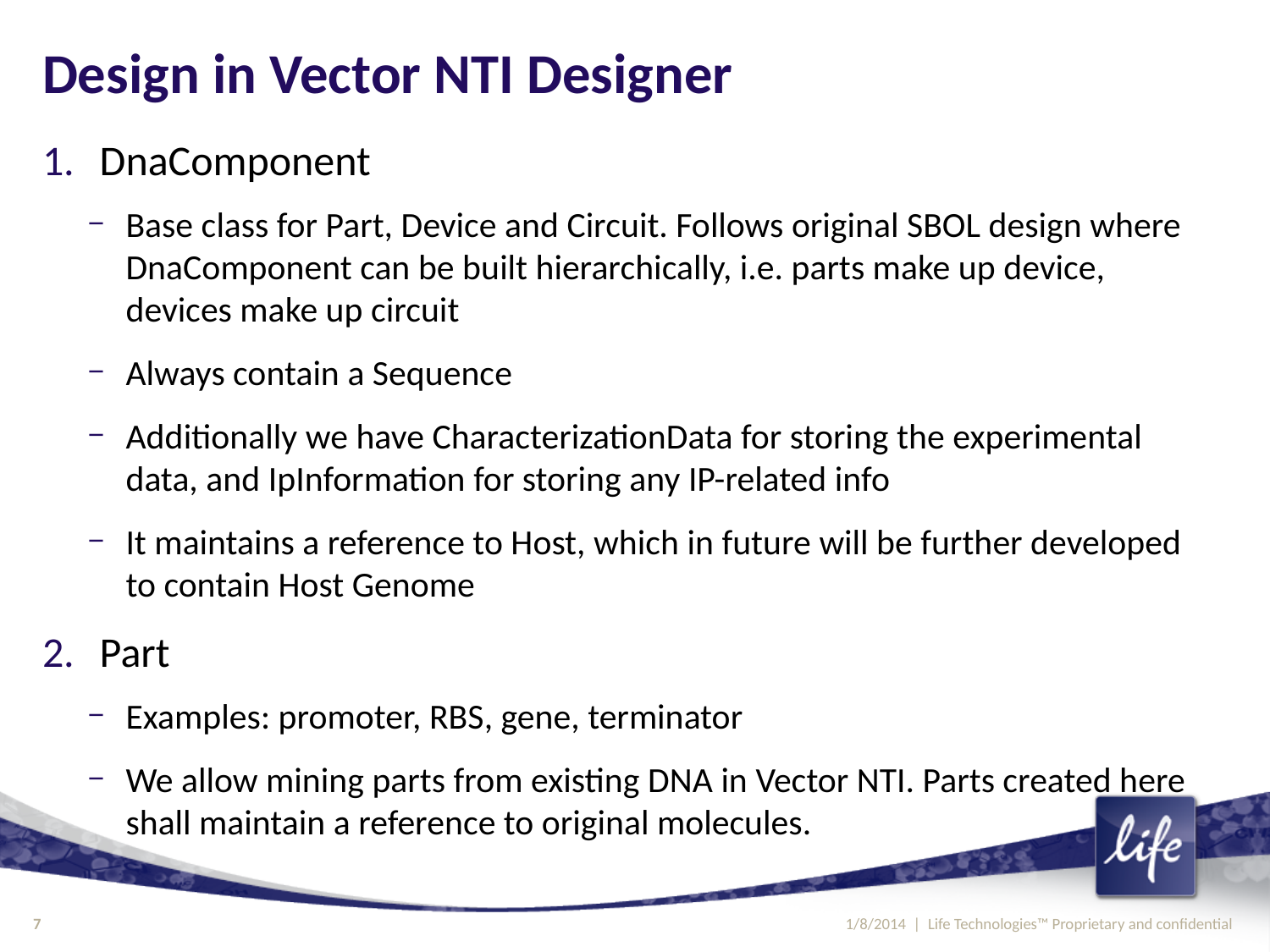

# Design in Vector NTI Designer
DnaComponent
Base class for Part, Device and Circuit. Follows original SBOL design where DnaComponent can be built hierarchically, i.e. parts make up device, devices make up circuit
Always contain a Sequence
Additionally we have CharacterizationData for storing the experimental data, and IpInformation for storing any IP-related info
It maintains a reference to Host, which in future will be further developed to contain Host Genome
Part
Examples: promoter, RBS, gene, terminator
We allow mining parts from existing DNA in Vector NTI. Parts created here shall maintain a reference to original molecules.